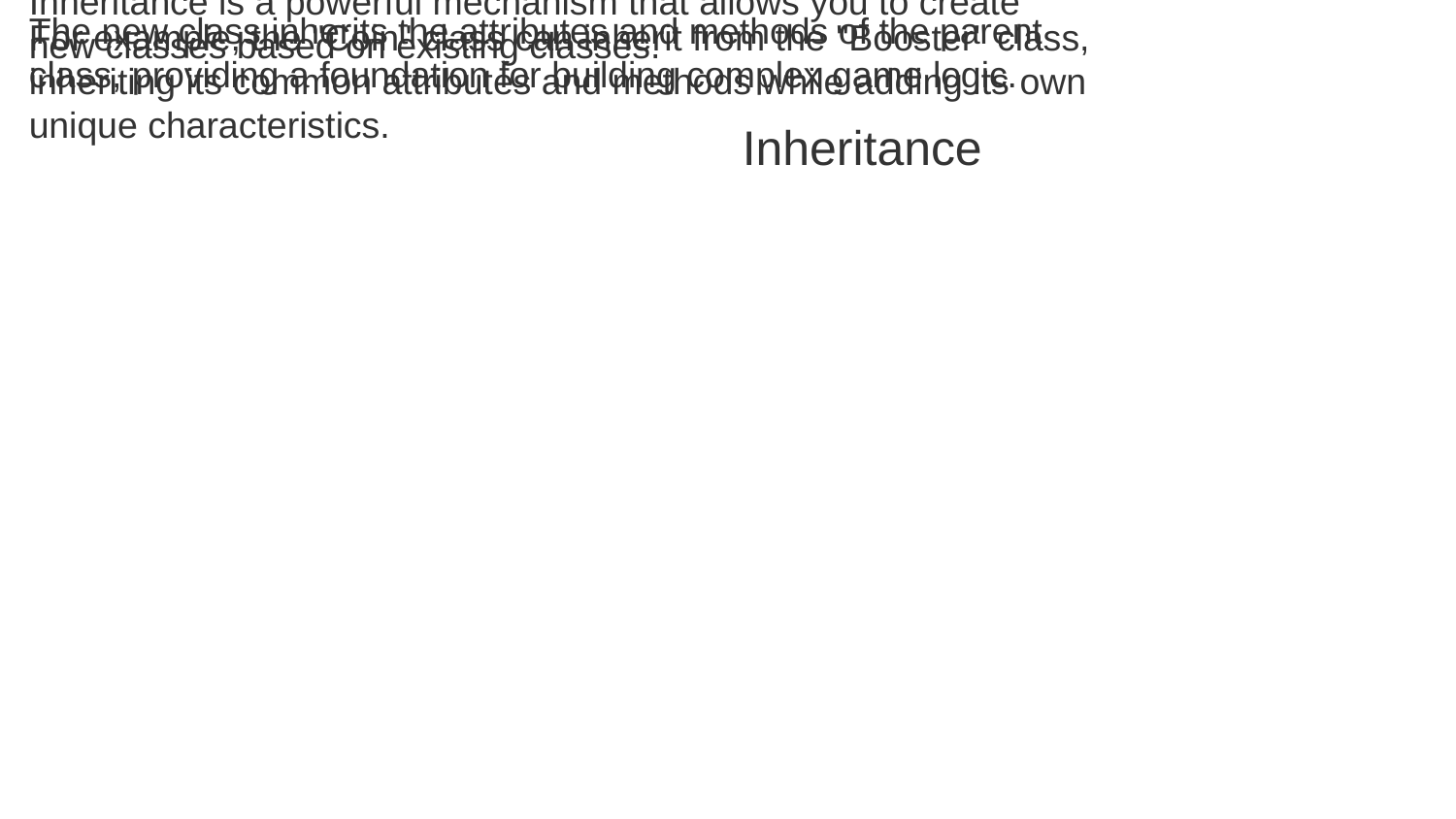

Inheritance is a powerful mechanism that allows you to create new classes based on existing classes.
The new class inherits the attributes and methods of the parent class, providing a foundation for building complex game logic.
For example, the "Coin" class can inherit from the "Booster" class, inheriting its common attributes and methods while adding its own unique characteristics.
Inheritance